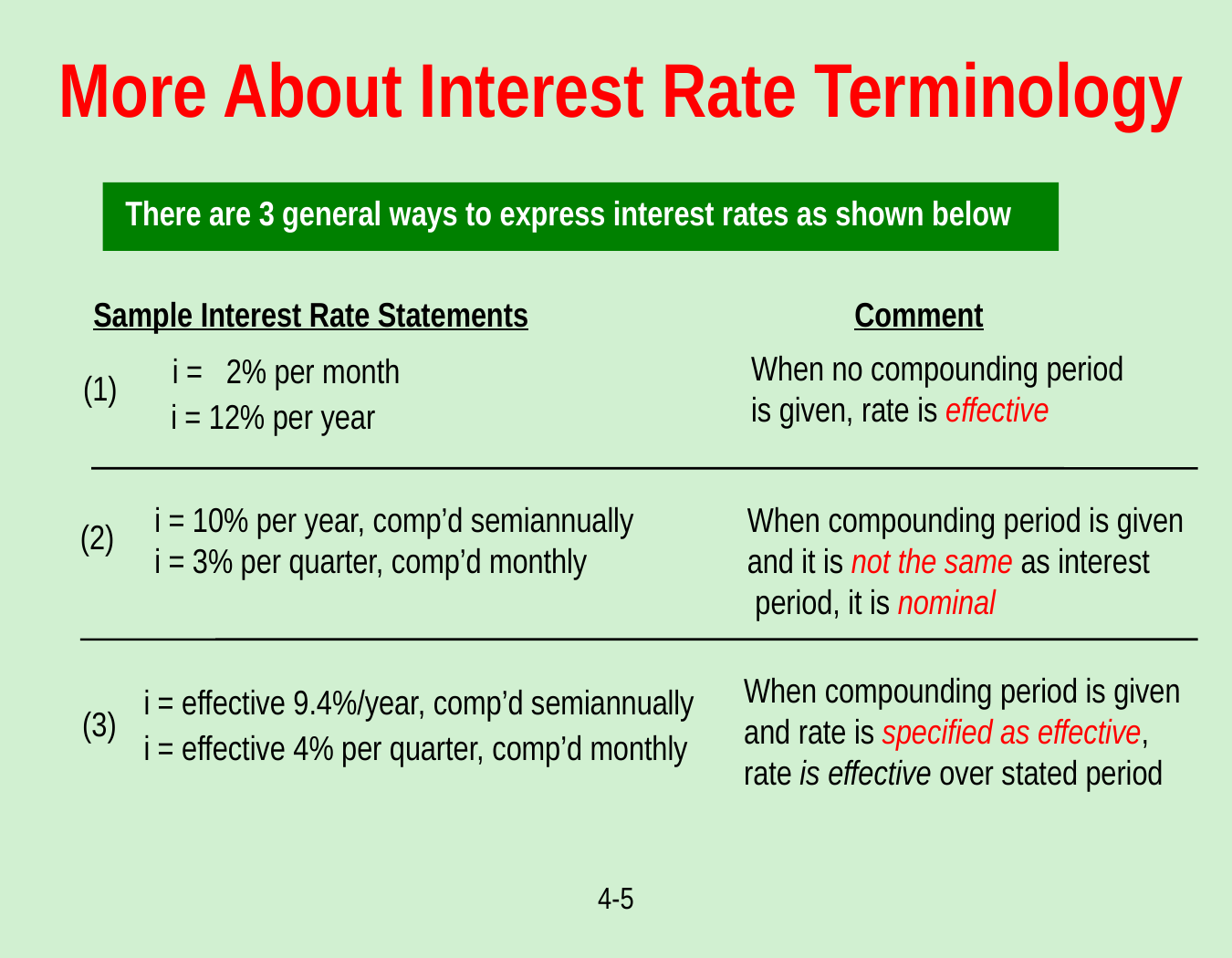

More About Interest Rate Terminology

There are 3 general ways to express interest rates as shown below
Sample Interest Rate Statements                                          Comment
i =   2% per month
(1)
i = 12% per year
When no compounding period
is given, rate is effective

When compounding period is given
and it is not the same as interest
 period, it is nominal
i = 10% per year, comp’d semiannually
i = 3% per quarter, comp’d monthly
(2)

When compounding period is given
and rate is specified as effective,
rate is effective over stated period
i = effective 9.4%/year, comp’d semiannually
(3)
i = effective 4% per quarter, comp’d monthly
4-5